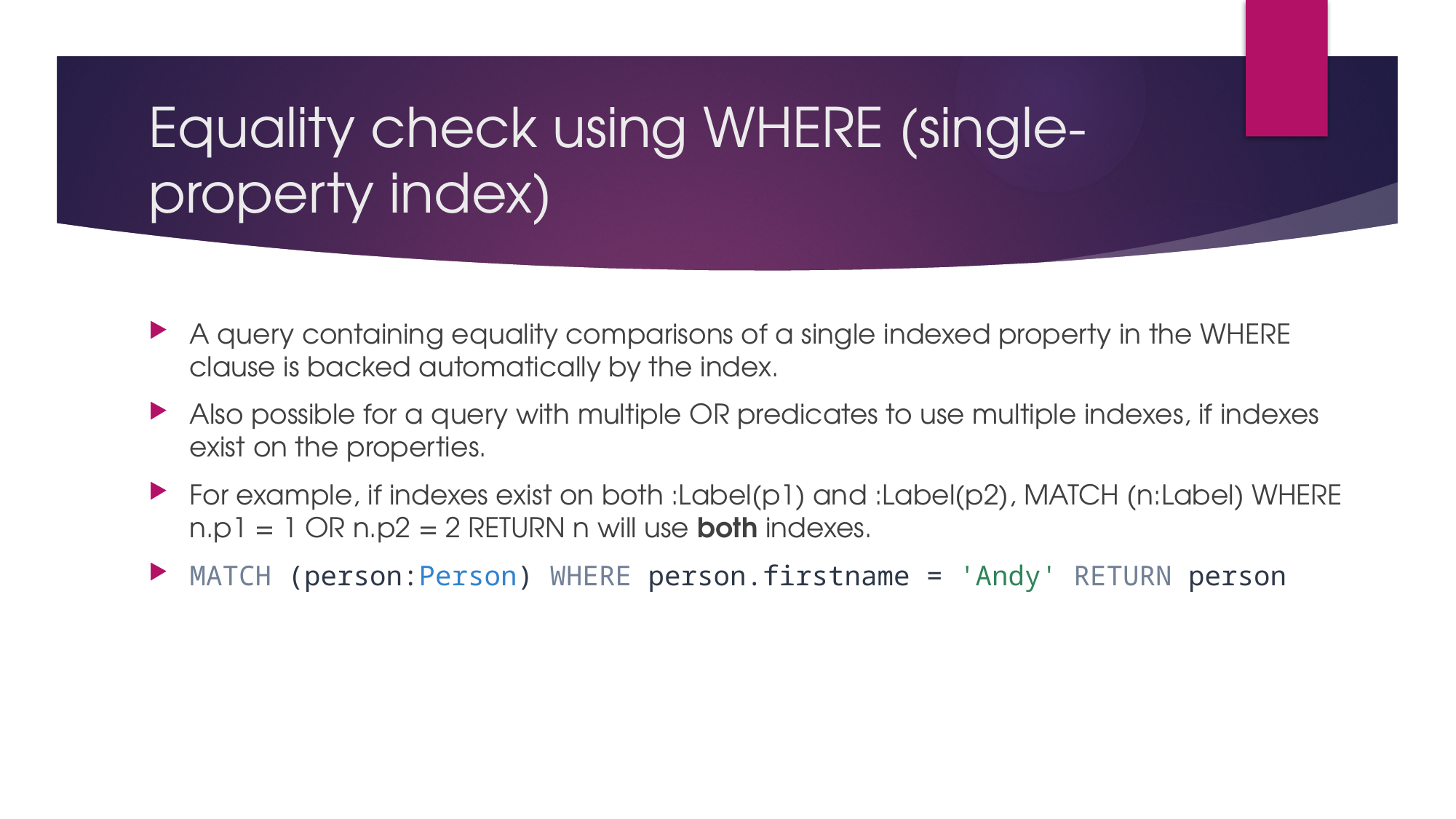

# Equality check using WHERE (single-property index)
A query containing equality comparisons of a single indexed property in the WHERE clause is backed automatically by the index.
Also possible for a query with multiple OR predicates to use multiple indexes, if indexes exist on the properties.
For example, if indexes exist on both :Label(p1) and :Label(p2), MATCH (n:Label) WHERE n.p1 = 1 OR n.p2 = 2 RETURN n will use both indexes.
MATCH (person:Person) WHERE person.firstname = 'Andy' RETURN person